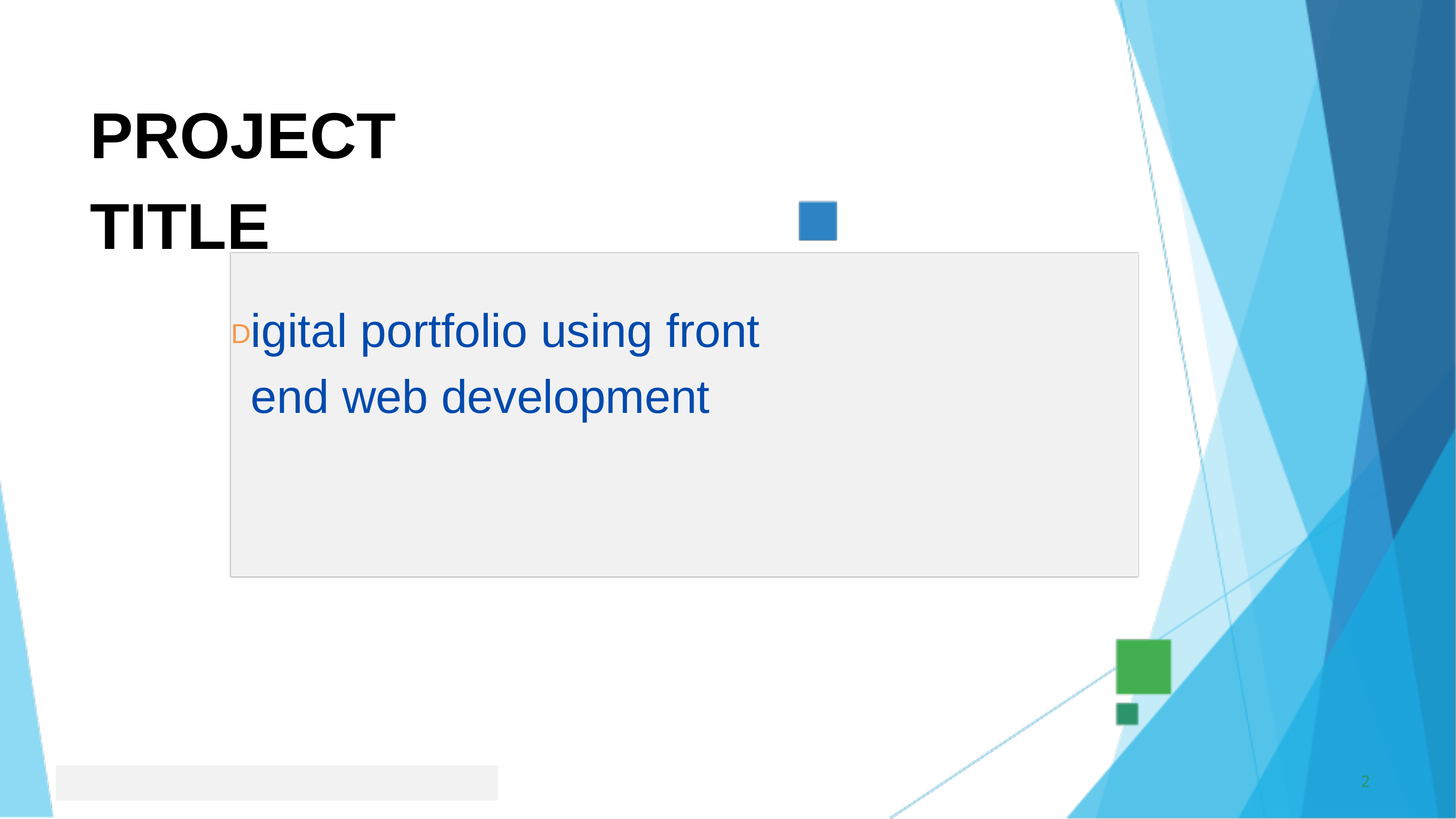

PROJECT TITLE
igital portfolio using front end web development
D

2